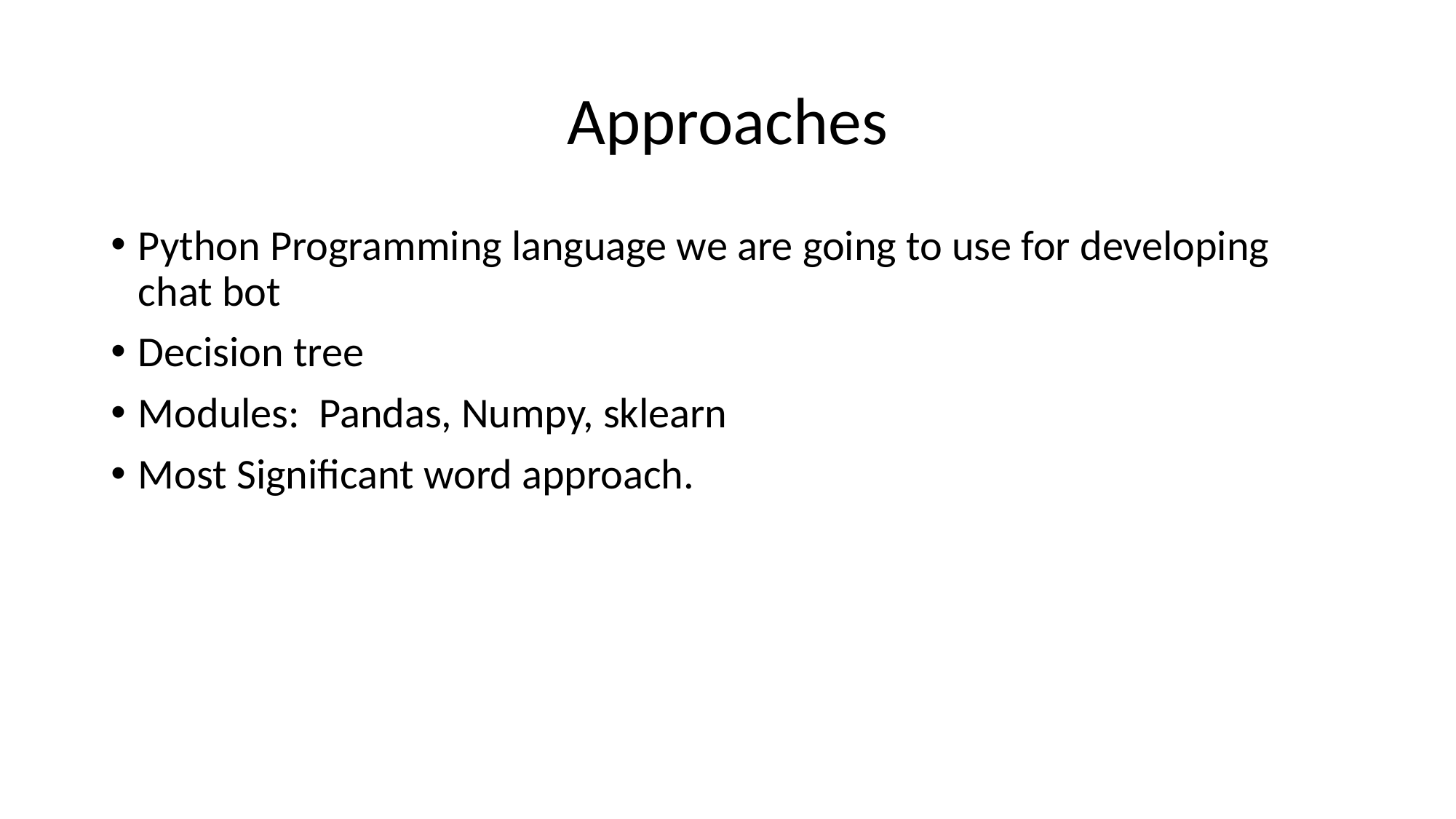

# Approaches
Python Programming language we are going to use for developing chat bot
Decision tree
Modules:  Pandas, Numpy, sklearn
Most Significant word approach.